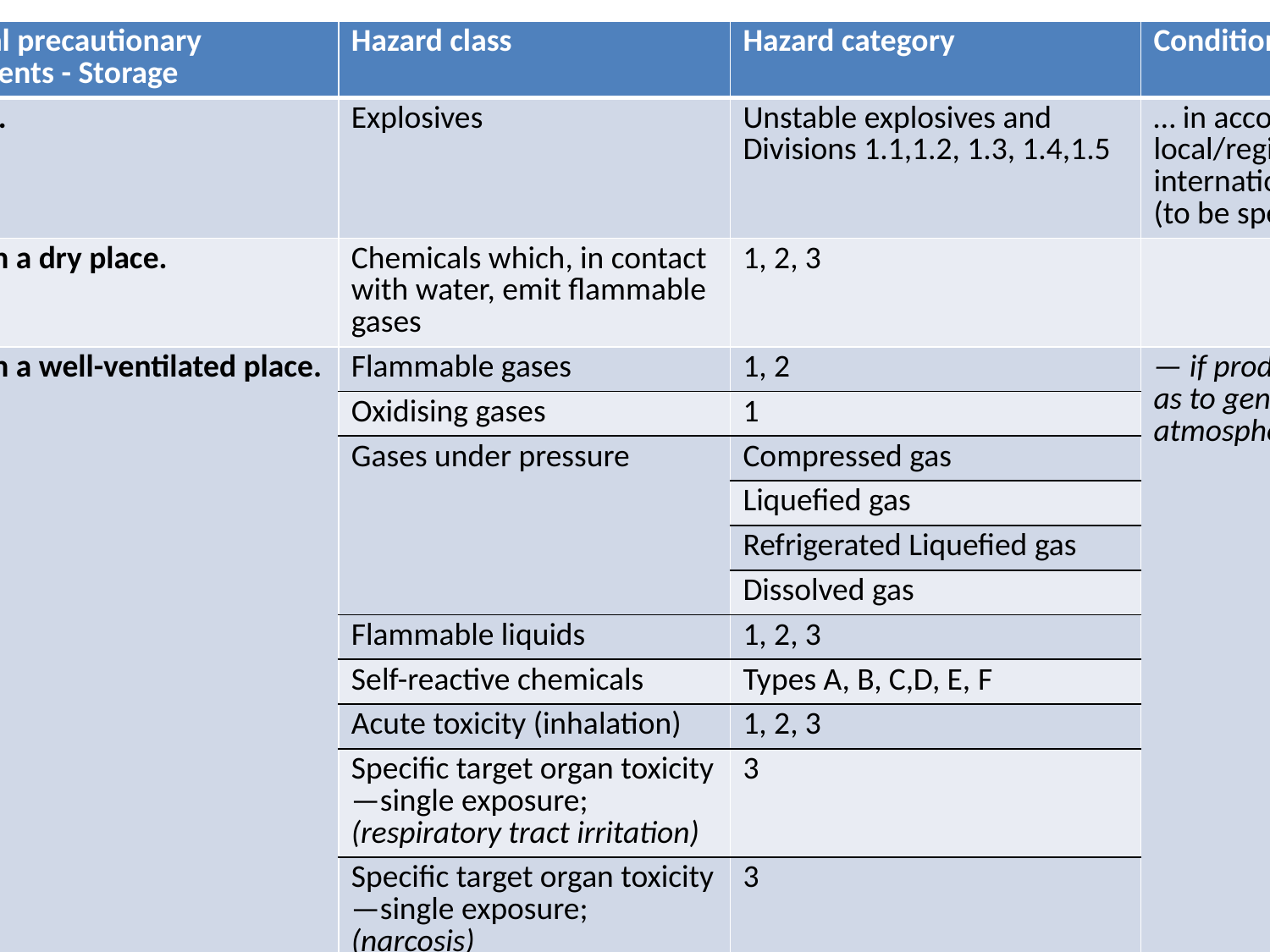

| Code | General precautionary statements - Storage | Hazard class | Hazard category | Conditions for use |
| --- | --- | --- | --- | --- |
| P401 | Store … | Explosives | Unstable explosives and Divisions 1.1,1.2, 1.3, 1.4,1.5 | … in accordance with local/regional/national/ international regulations (to be specified). |
| P402 | Store in a dry place. | Chemicals which, in contact with water, emit flammable gases | 1, 2, 3 |  |
| P403 | Store in a well-ventilated place. | Flammable gases | 1, 2 | — if product is volatile so as to generate hazardous atmosphere. |
|  |  | Oxidising gases | 1 |  |
|  |  | Gases under pressure | Compressed gas |  |
|  |  |  | Liquefied gas |  |
|  |  |  | Refrigerated Liquefied gas |  |
|  |  |  | Dissolved gas |  |
|  |  | Flammable liquids | 1, 2, 3 |  |
|  |  | Self-reactive chemicals | Types A, B, C,D, E, F |  |
|  |  | Acute toxicity (inhalation) | 1, 2, 3 |  |
|  |  | Specific target organ toxicity —single exposure; (respiratory tract irritation) | 3 |  |
|  |  | Specific target organ toxicity —single exposure; (narcosis) | 3 |  |
| P404 | Store in a closed container. | Chemicals which, in contact with water, emit flammable gases | 1, 2, 3 |  |
| P405 | Store locked up. | Acute toxicity (oral) | 1, 2, 3 |  |
|  |  | Acute toxicity (dermal) | 1, 2, 3 |  |
|  |  | Acute toxicity (inhalation) | 1, 2, 3 |  |
|  |  | Skin corrosion/skin irritation | 1A, 1B, 1C |  |
|  |  | Germ cell mutagenicity | 1A, 1B, 2 |  |
|  |  | Carcinogenicity | 1A, 1B, 2 |  |
|  |  | Reproductive toxicity | 1A, 1B, 2 |  |
|  |  | Specific target organ toxicity — single exposure | 1, 2 |  |
|  |  | Specific target organ toxicity —single exposure; (respiratory tract irritation) | 3 |  |
|  |  | Specific target organ toxicity —single exposure; (narcosis) | 3 |  |
|  |  | Aspiration hazard | 1 |  |
| P406 | Store in corrosive resistant/ … container with a resistant inner liner. | Corrosive to metals | 1 | … Manufacturer/supplier to specify other compatible materials. |
| P407 | Maintain air gap between stacks/pallets. | Self-heating chemicals | 1, 2 |  |
| P410 | Protect from sunlight. | Flammable aerosols | 1, 2 |  |
|  |  | Gases under pressure | Compressed gas Liquefied gas Dissolved gas |  |
|  |  | Self-heating chemicals | 1, 2 |  |
|  |  | Organic peroxides | Types A, B, C, D, E, F |  |
| P411 | Store at temperatures not exceeding … oC/…oF. | Self-reactive chemicals | Types A, B, C, D, E, F | … Manufacturer/supplier to specify temperature |
|  |  | Organic peroxides | Types A, B, C, D, E, F |  |
| P412 | Do not expose to temperatures exceeding 50 oC/122 oF. | Flammable aerosols | 1, 2 |  |
| P413 | Store bulk masses greater than … kg/…lbs at temperatures not exceeding… oC/…oF. | Self-heating chemicals | 1, 2 | … Manufacturer/supplier to specify mass and temperature. |
| P420 | Store away from other materials. | Self-reactive chemicals | Types A, B, C, D, E, F |  |
|  |  | Self-heating chemicals | 1, 2 |  |
|  |  | Organic peroxides | Types A, B, C, D, E, F |  |
| P422 | Store contents under… | Pyrophoric liquids | 1 | … Manufacturer/supplier to specify appropriate liquid or inert gas |
|  |  | Pyrophoric solids | 1 |  |
| P402 + P404 | Store in a dry place. Store in a closed container. | Chemicals which, in contact with water, emit flammable gases | 1, 2, 3 |  |
| P403 + P233 | Store in a well-ventilated place. Keep container tightly closed. | Acute toxicity (inhalation) | 1, 2, 3 | — if product is volatile so as to generate hazardous |
|  |  | Specific target organ hazardous toxicity atmosphere. — single exposure; (respiratory tract irritation) | 3 |  |
|  |  | Specific target organ toxicity — single exposure; (narcosis) | 3 |  |
| P403 + P235 | Store in a well-ventilated place. Keep cool. | Flammable liquids | 1, 2, 3 |  |
|  |  | Self-reactive chemicals | Types A, B, C, D, E, F |  |
| P410 + P403 | Protect from sunlight. Store in a well-ventilated place. | Gases under pressure | Compressed gas Liquefied gas Dissolved gas |  |
| P410 + P412 | Protect from sunlight. Do not expose to temperatures exceeding 50 oC/122oF. | Flammable aerosols | 1, 2 |  |
| P411 + P235 | Store at temperatures not exceeding … oC/…oF. Keep cool. | Organic peroxides | Types A, B, C, D, E, F | … Manufacturer/supplier to specify temperature. |
|  |  |  |  |  |
|  |  |  |  |  |
|  |  |  |  |  |
|  |  |  |  |  |
|  |  |  |  |  |
|  |  |  |  |  |
|  |  |  |  |  |
|  |  |  |  |  |